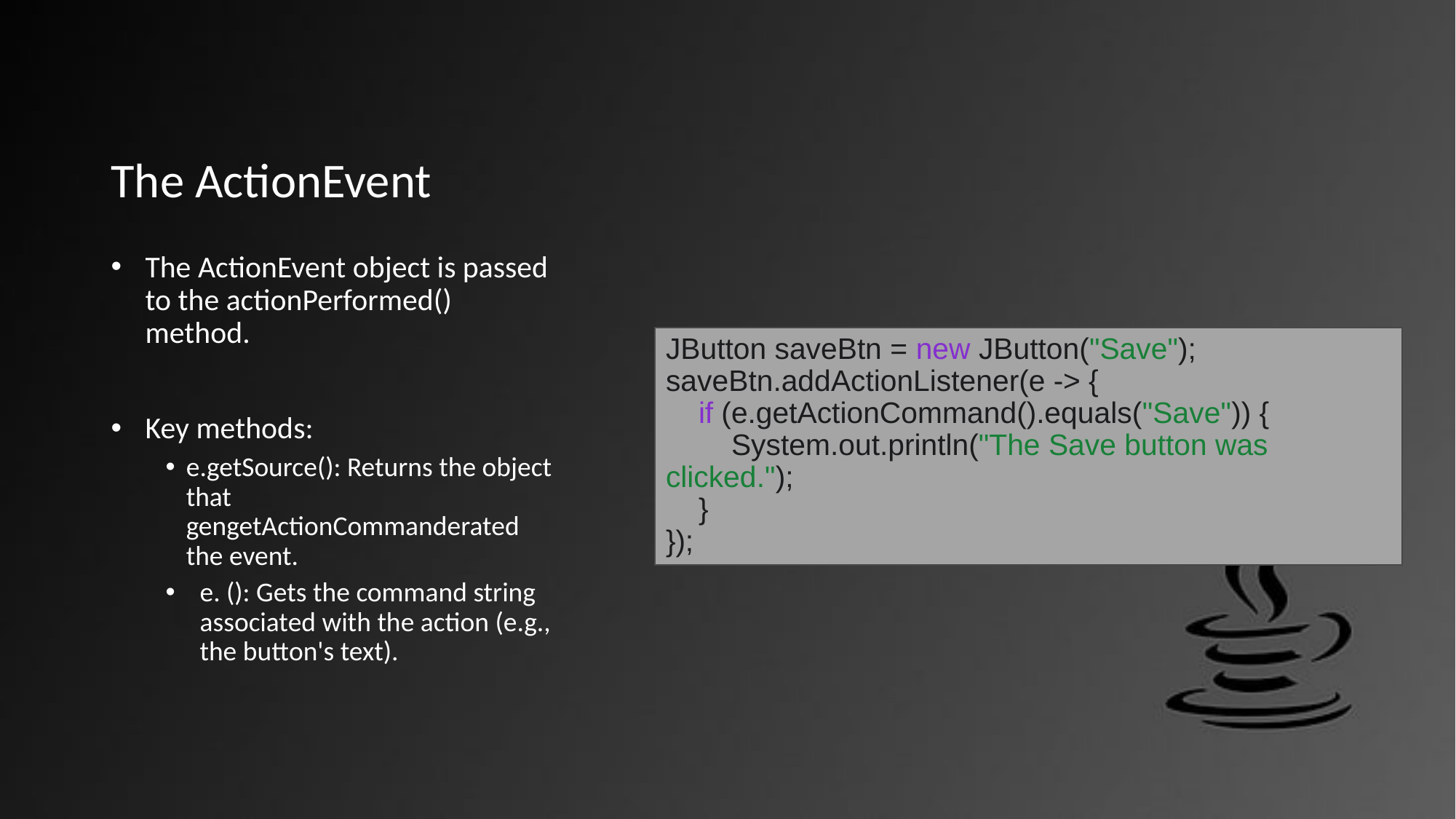

# The ActionEvent
The ActionEvent object is passed to the actionPerformed() method.

Key methods:
e.getSource(): Returns the object that gengetActionCommanderated the event.
e. (): Gets the command string associated with the action (e.g., the button's text).
JButton saveBtn = new JButton("Save");
saveBtn.addActionListener(e -> {
    if (e.getActionCommand().equals("Save")) {
        System.out.println("The Save button was clicked.");
    }
});